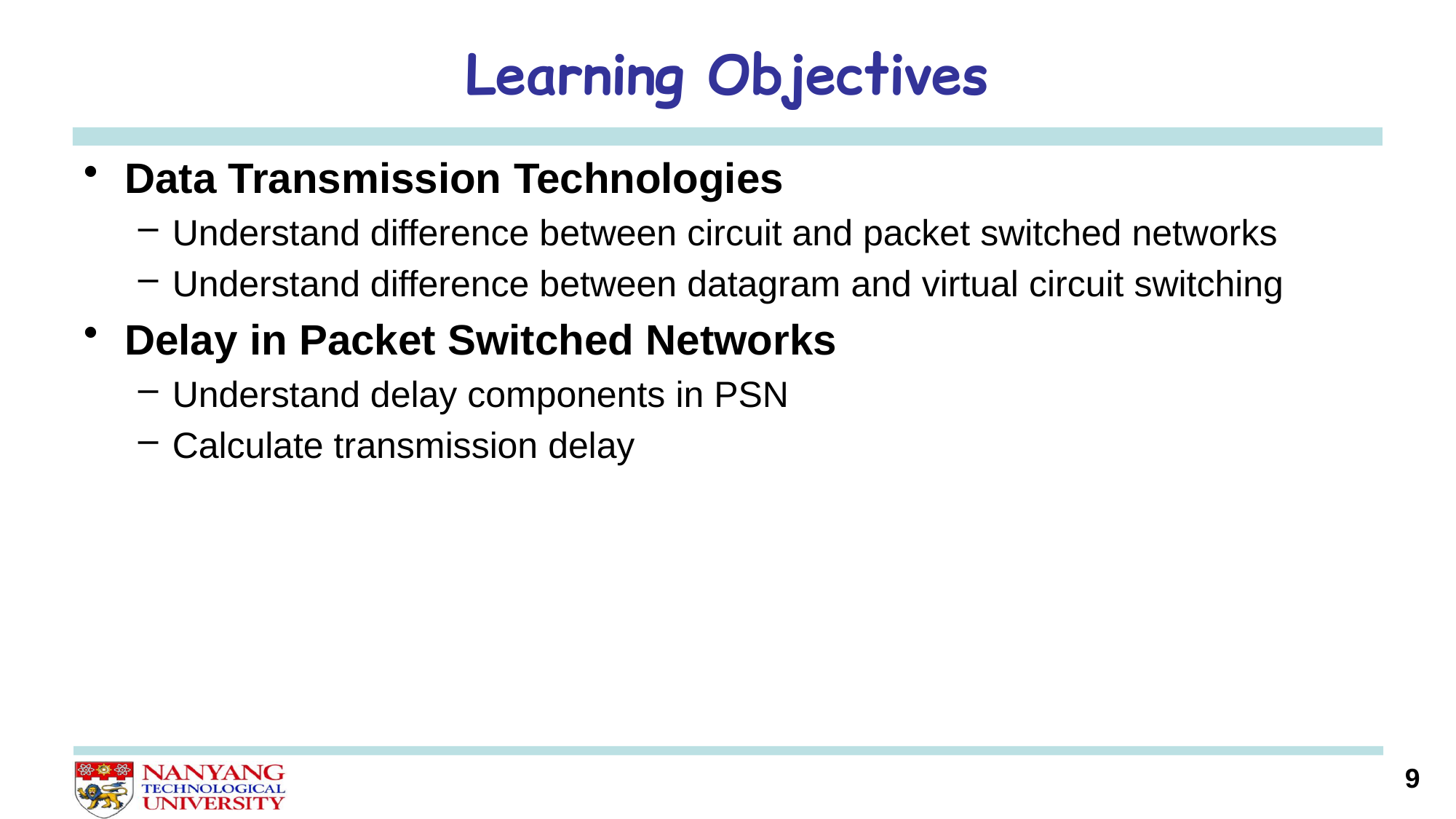

# Learning Objectives
Data Transmission Technologies
Understand difference between circuit and packet switched networks
Understand difference between datagram and virtual circuit switching
Delay in Packet Switched Networks
Understand delay components in PSN
Calculate transmission delay
9